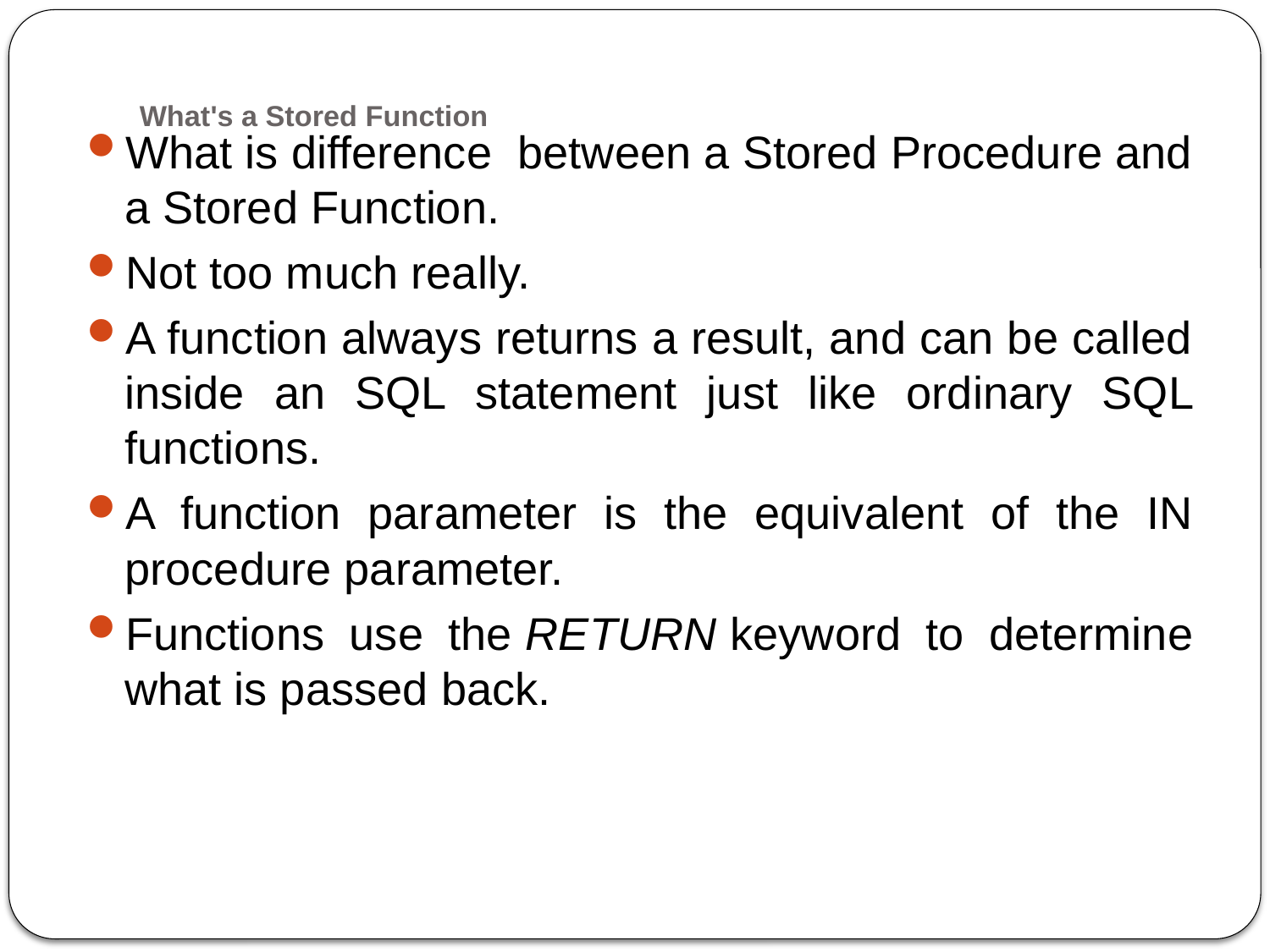

# What's a Stored Function
What is difference  between a Stored Procedure and a Stored Function.
Not too much really.
A function always returns a result, and can be called inside an SQL statement just like ordinary SQL functions.
A function parameter is the equivalent of the IN procedure parameter.
Functions use the RETURN keyword to determine what is passed back.